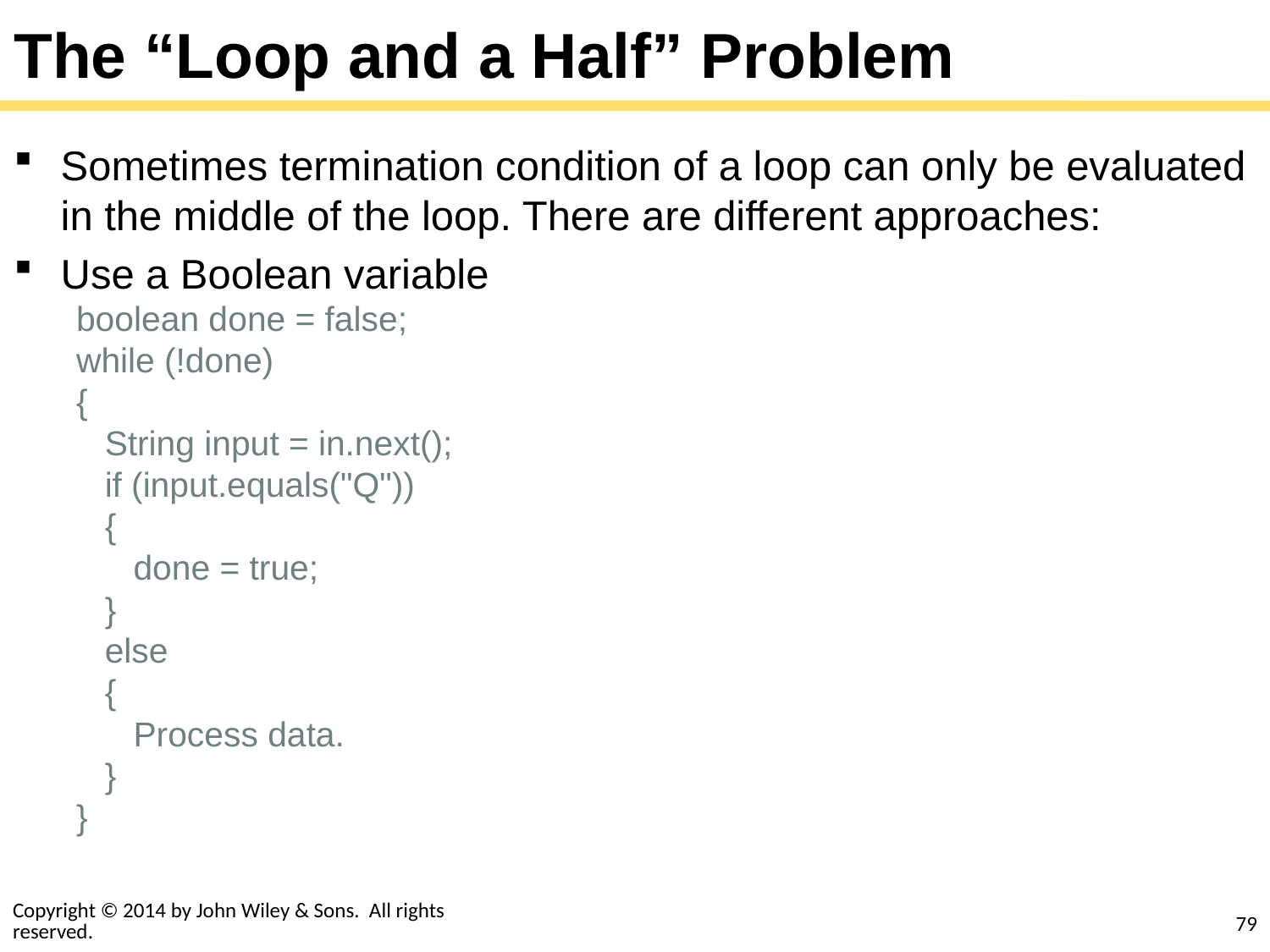

# The “Loop and a Half” Problem
Sometimes termination condition of a loop can only be evaluated in the middle of the loop. There are different approaches:
Use a Boolean variable
boolean done = false;
while (!done)
{
   String input = in.next();
   if (input.equals("Q"))
   {
      done = true;
   }
   else
   {
      Process data.
   }
}